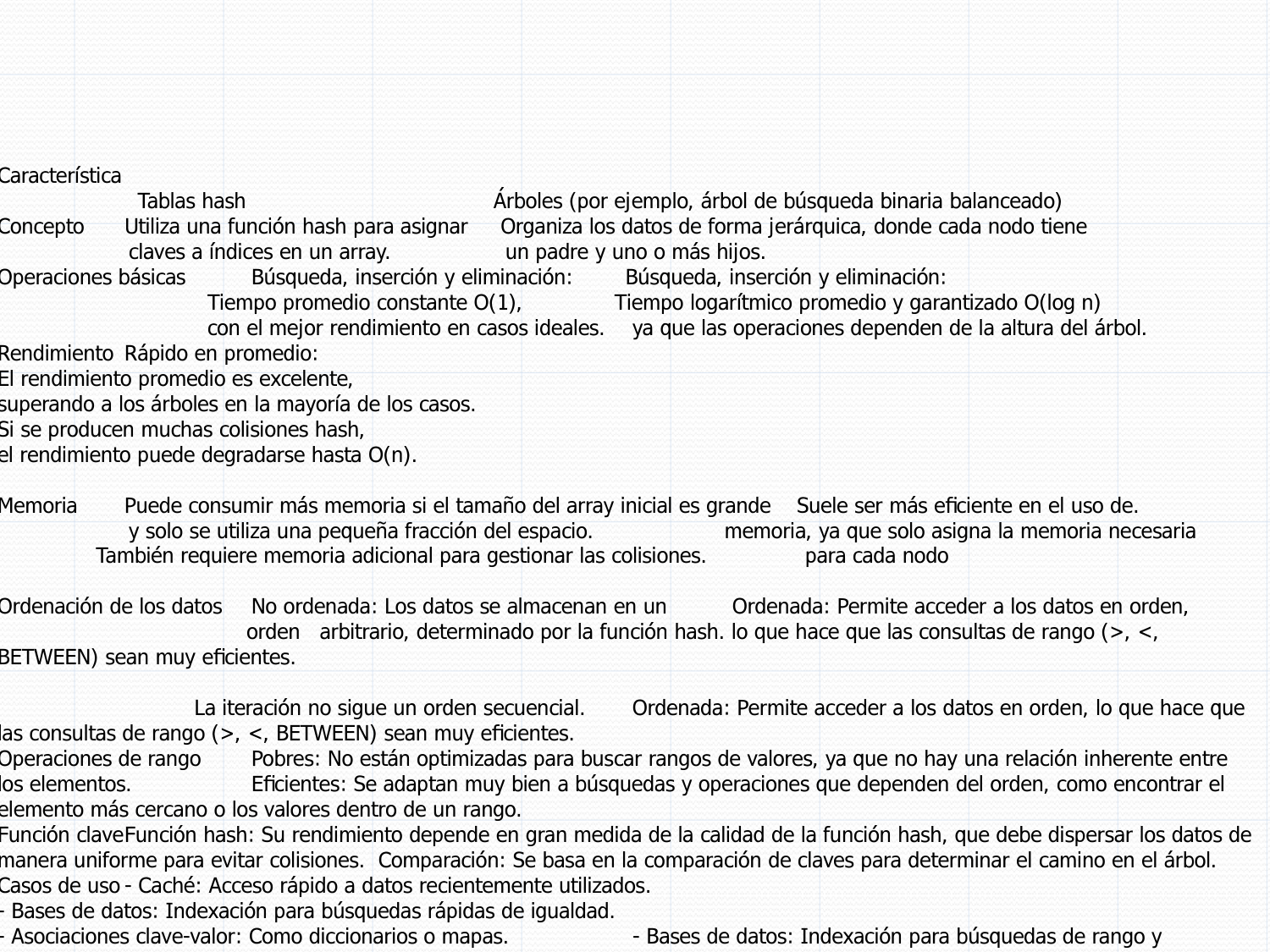

Característica
	  Tablas hash	                                     Árboles (por ejemplo, árbol de búsqueda binaria balanceado)
Concepto	Utiliza una función hash para asignar     Organiza los datos de forma jerárquica, donde cada nodo tiene
                    claves a índices en un array.	un padre y uno o más hijos.
Operaciones básicas	Búsqueda, inserción y eliminación:        Búsqueda, inserción y eliminación:
                                Tiempo promedio constante O(1),              Tiempo logarítmico promedio y garantizado O(log n)
                                con el mejor rendimiento en casos ideales.	ya que las operaciones dependen de la altura del árbol.
Rendimiento	Rápido en promedio:
El rendimiento promedio es excelente,
superando a los árboles en la mayoría de los casos.
Si se producen muchas colisiones hash,
el rendimiento puede degradarse hasta O(n).

Memoria	Puede consumir más memoria si el tamaño del array inicial es grande    Suele ser más eficiente en el uso de.
                    y solo se utiliza una pequeña fracción del espacio.                    memoria, ya que solo asigna la memoria necesaria
               También requiere memoria adicional para gestionar las colisiones.	       para cada nodo

Ordenación de los datos	No ordenada: Los datos se almacenan en un          Ordenada: Permite acceder a los datos en orden,
                                      orden   arbitrario, determinado por la función hash. lo que hace que las consultas de rango (>, <, BETWEEN) sean muy eficientes.

                              La iteración no sigue un orden secuencial.	Ordenada: Permite acceder a los datos en orden, lo que hace que las consultas de rango (>, <, BETWEEN) sean muy eficientes.
Operaciones de rango	Pobres: No están optimizadas para buscar rangos de valores, ya que no hay una relación inherente entre los elementos.	Eficientes: Se adaptan muy bien a búsquedas y operaciones que dependen del orden, como encontrar el elemento más cercano o los valores dentro de un rango.
Función clave	Función hash: Su rendimiento depende en gran medida de la calidad de la función hash, que debe dispersar los datos de manera uniforme para evitar colisiones.	Comparación: Se basa en la comparación de claves para determinar el camino en el árbol.
Casos de uso	- Caché: Acceso rápido a datos recientemente utilizados.
- Bases de datos: Indexación para búsquedas rápidas de igualdad.
- Asociaciones clave-valor: Como diccionarios o mapas.	- Bases de datos: Indexación para búsquedas de rango y ordenadas.
- Sistemas de archivos: Estructuras jerárquicas.
- Autocompletado: Estructuras como los árboles Trie.